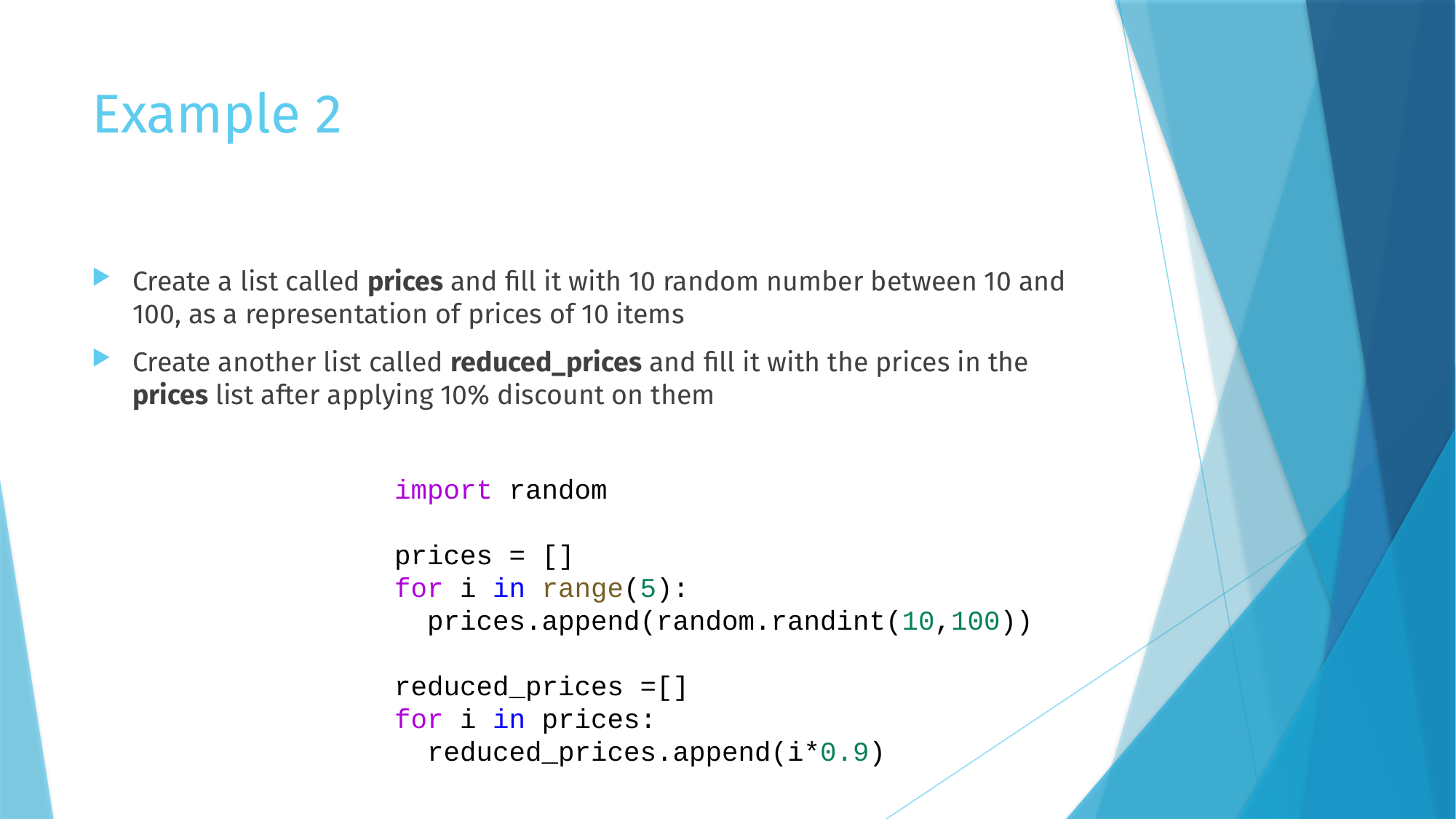

# Example 2
Create a list called prices and fill it with 10 random number between 10 and 100, as a representation of prices of 10 items
Create another list called reduced_prices and fill it with the prices in the prices list after applying 10% discount on them
import random

prices = []
for i in range(5):
  prices.append(random.randint(10,100))
reduced_prices =[]
for i in prices:
  reduced_prices.append(i*0.9)